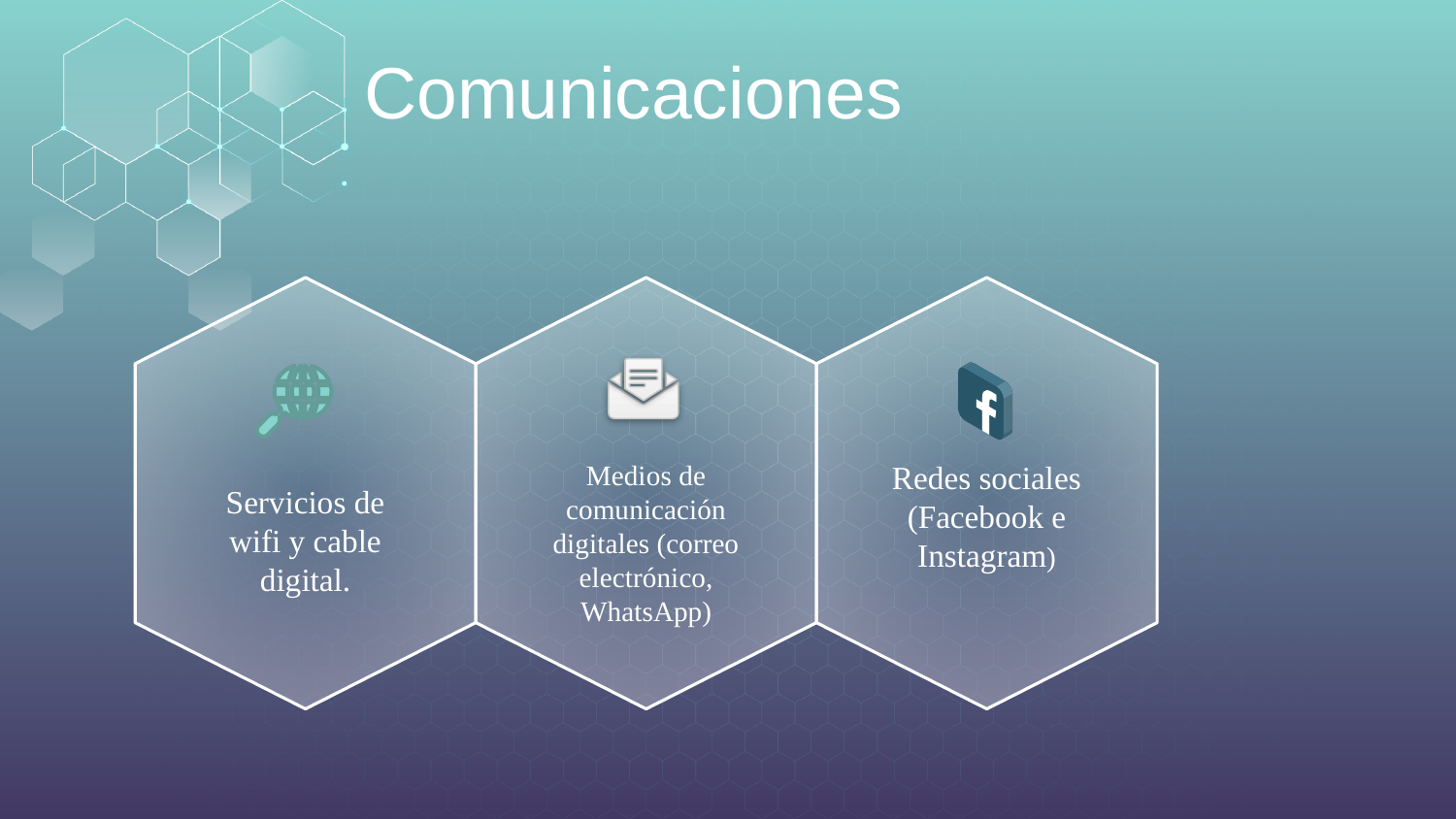

# Comunicaciones

Medios de comunicación digitales (correo electrónico, WhatsApp)
Redes sociales (Facebook e Instagram)
Servicios de wifi y cable digital.